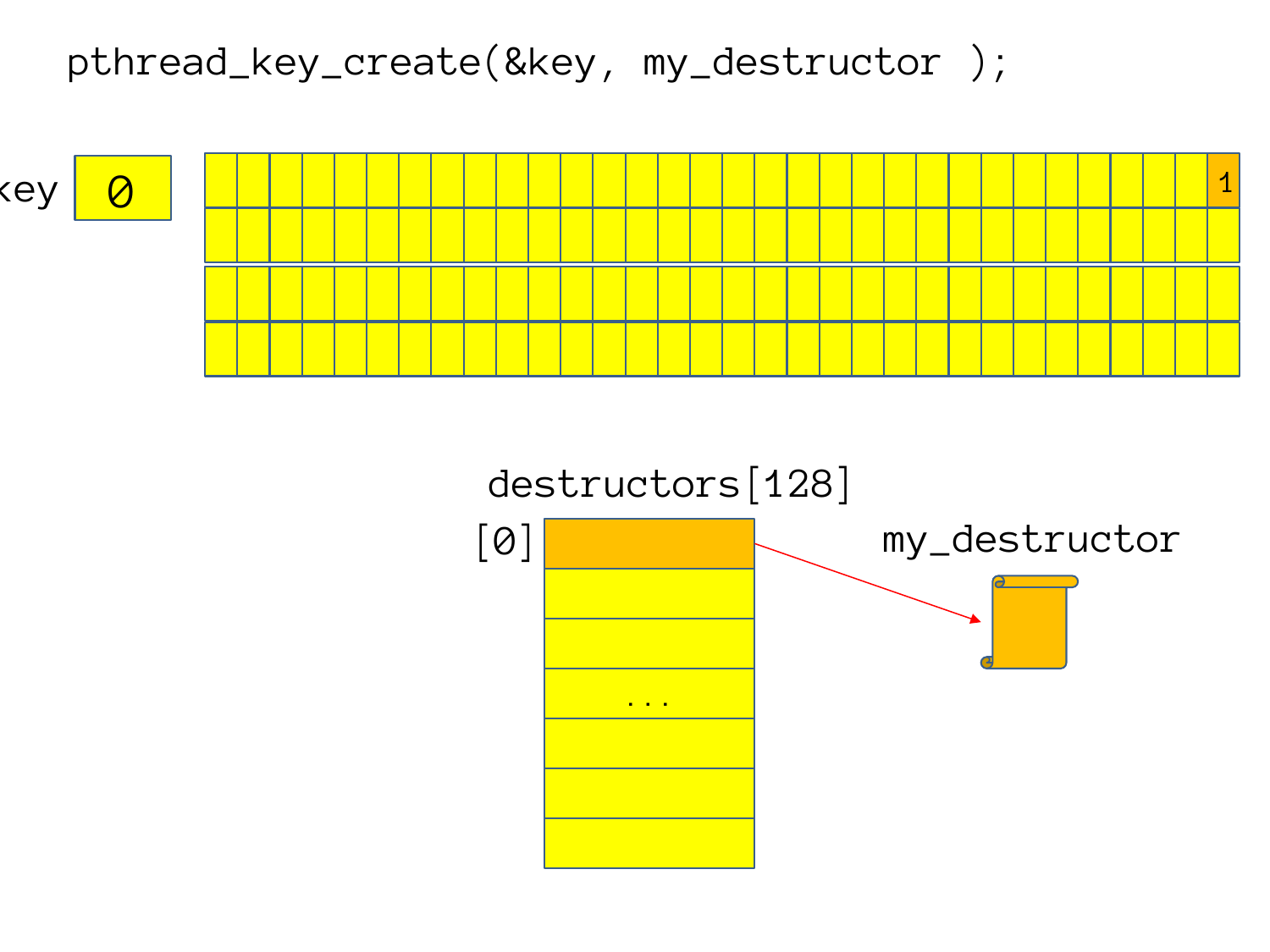

pthread_key_create(&key, my_destructor );

1
key
0

destructors[128]
my_destructor
[0]

...